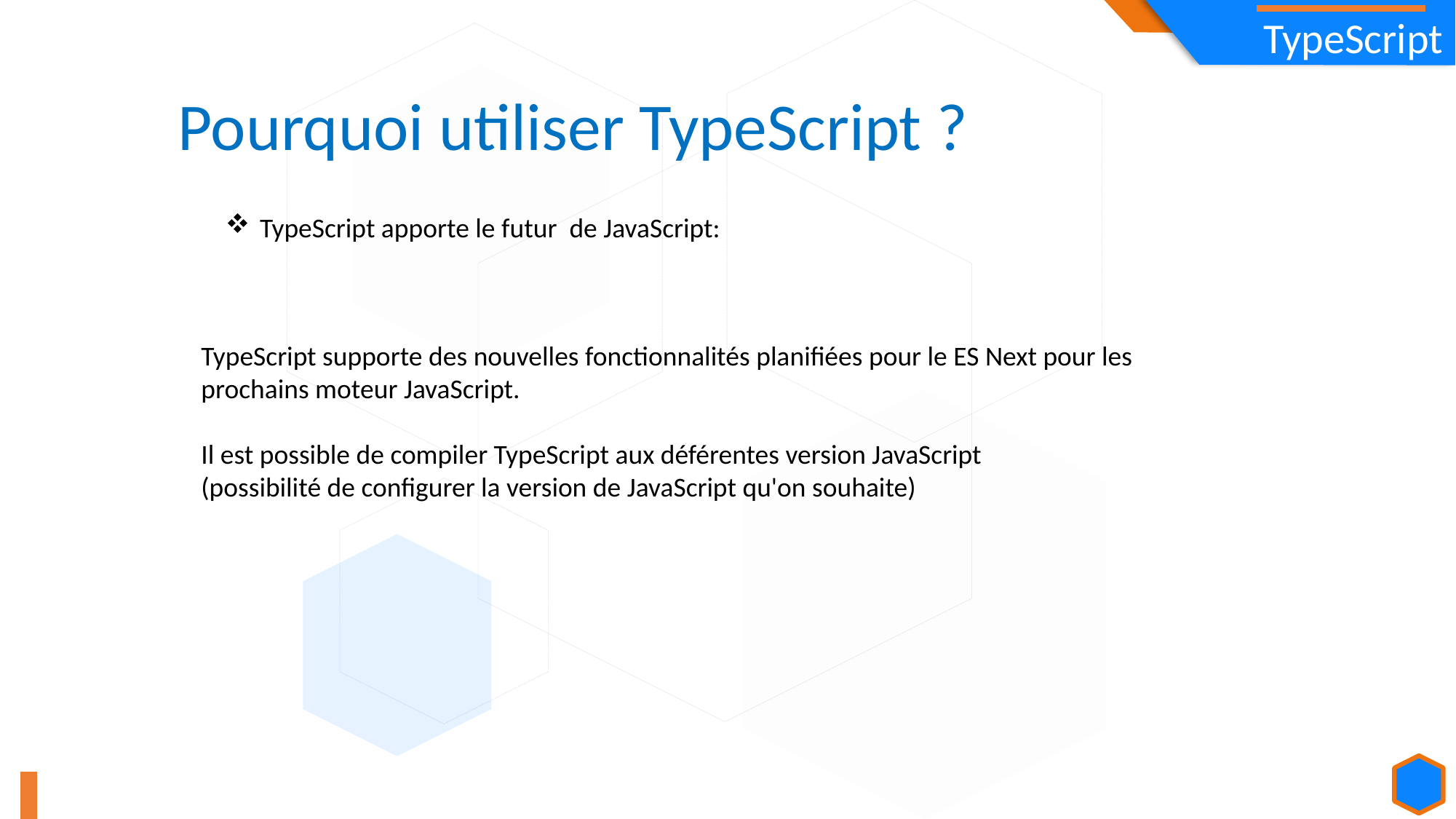

Pourquoi utiliser TypeScript ?
TypeScript apporte le futur  de JavaScript:

TypeScript supporte des nouvelles fonctionnalités planifiées pour le ES Next pour les prochains moteur JavaScript.

Il est possible de compiler TypeScript aux déférentes version JavaScript
(possibilité de configurer la version de JavaScript qu'on souhaite)